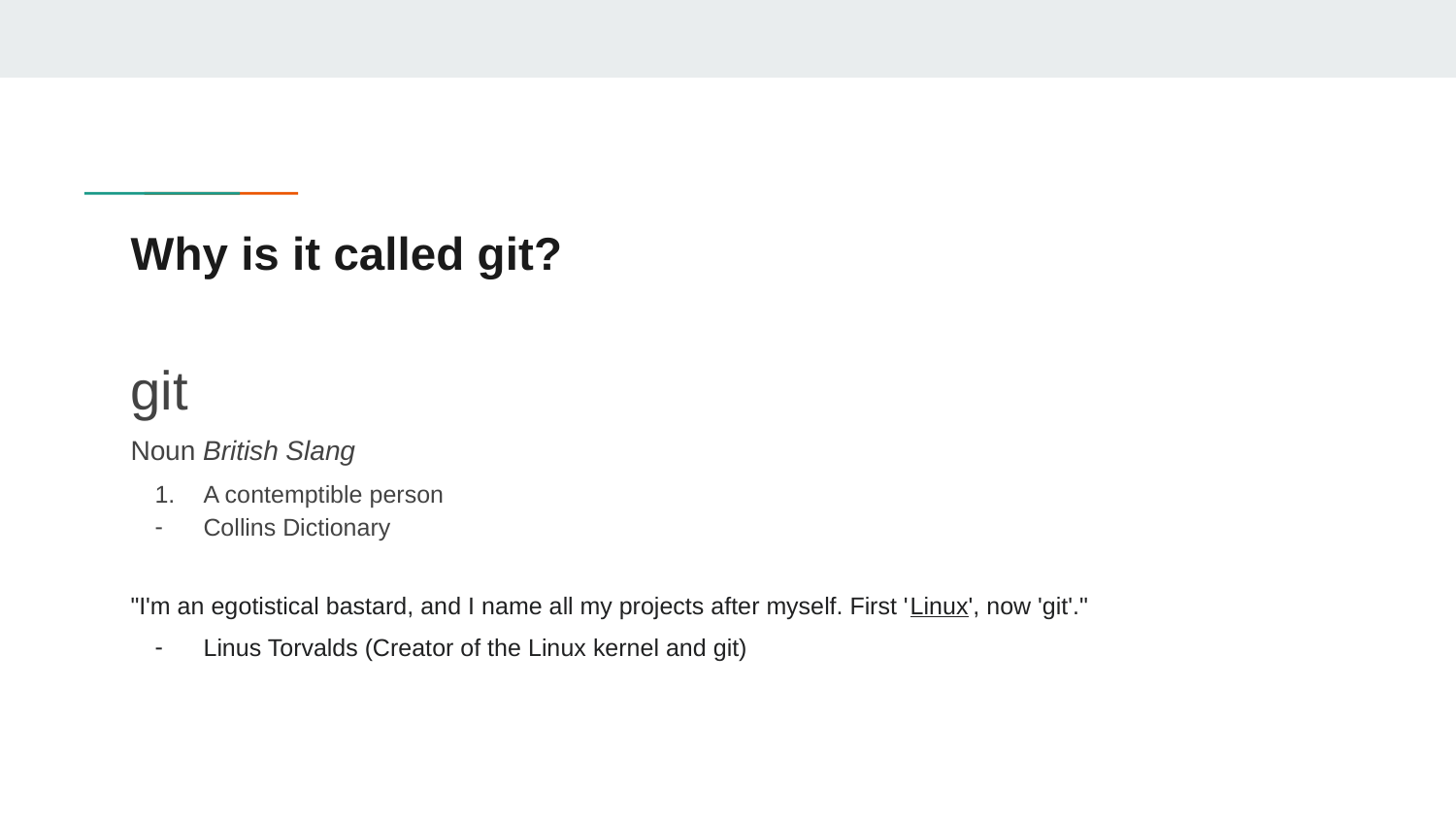

# Why is it called git?
git
Noun British Slang
A contemptible person
Collins Dictionary

"I'm an egotistical bastard, and I name all my projects after myself. First 'Linux', now 'git'."
Linus Torvalds (Creator of the Linux kernel and git)